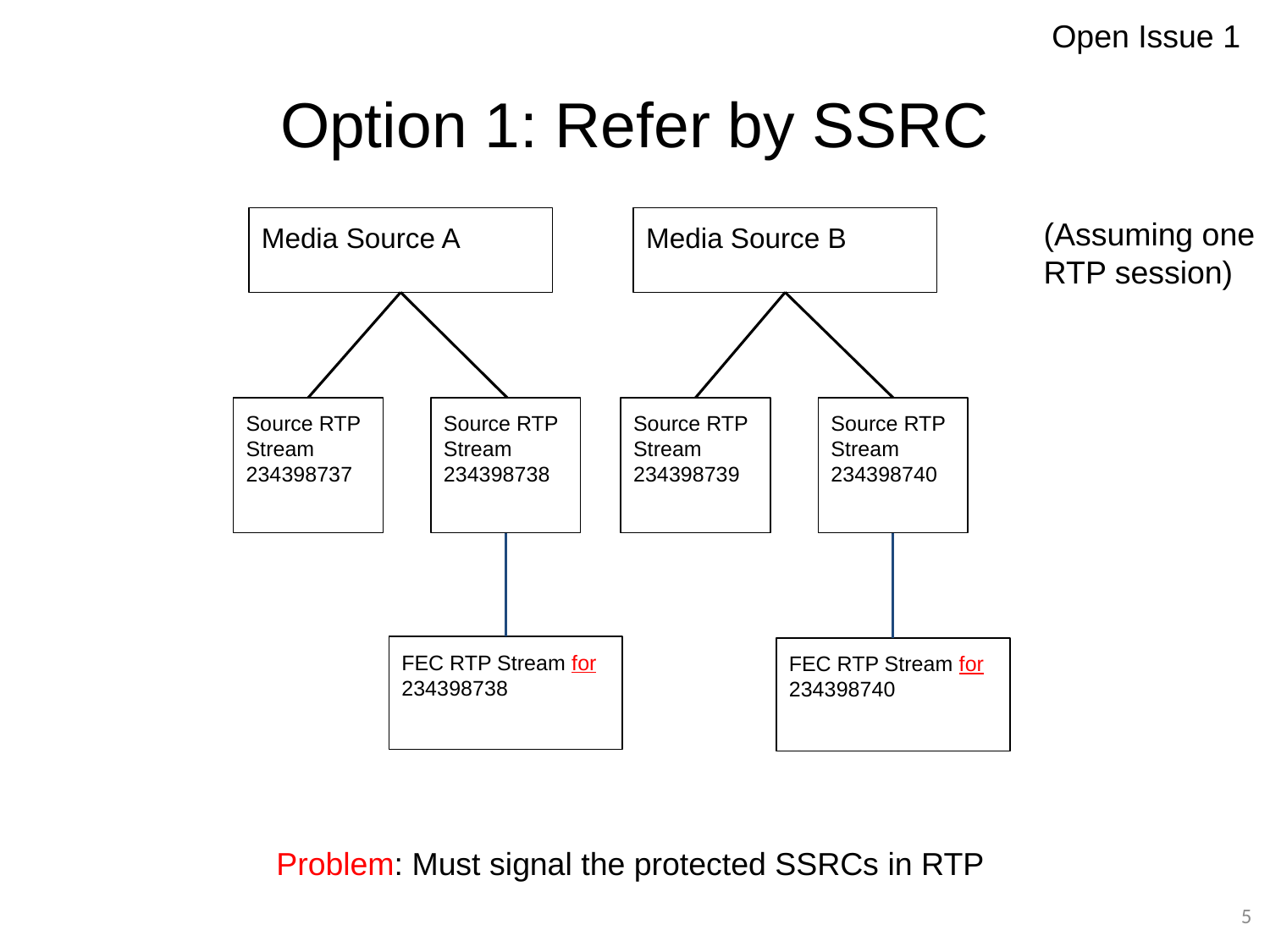

Open Issue 1
# Option 1: Refer by SSRC
Media Source A
Media Source B
(Assuming one RTP session)
Source RTP Stream 234398737
Source RTP Stream
234398738
Source RTP Stream
234398739
Source RTP Stream
234398740
FEC RTP Stream for 234398738
FEC RTP Stream for 234398740
Problem: Must signal the protected SSRCs in RTP
5